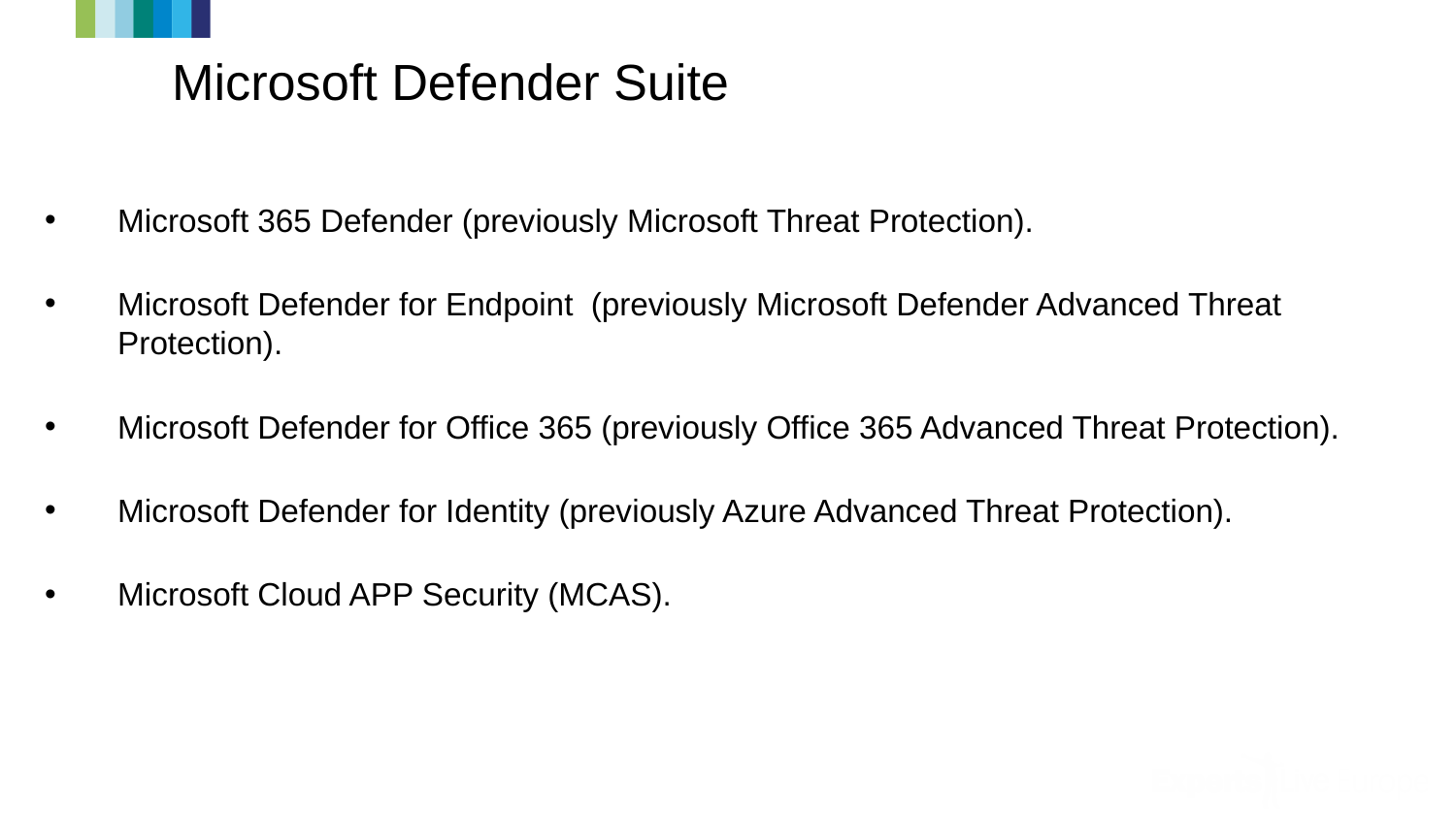

# Microsoft Defender Suite
Microsoft 365 Defender (previously Microsoft Threat Protection).
Microsoft Defender for Endpoint  (previously Microsoft Defender Advanced Threat Protection).
Microsoft Defender for Office 365 (previously Office 365 Advanced Threat Protection).
Microsoft Defender for Identity (previously Azure Advanced Threat Protection).
Microsoft Cloud APP Security (MCAS).